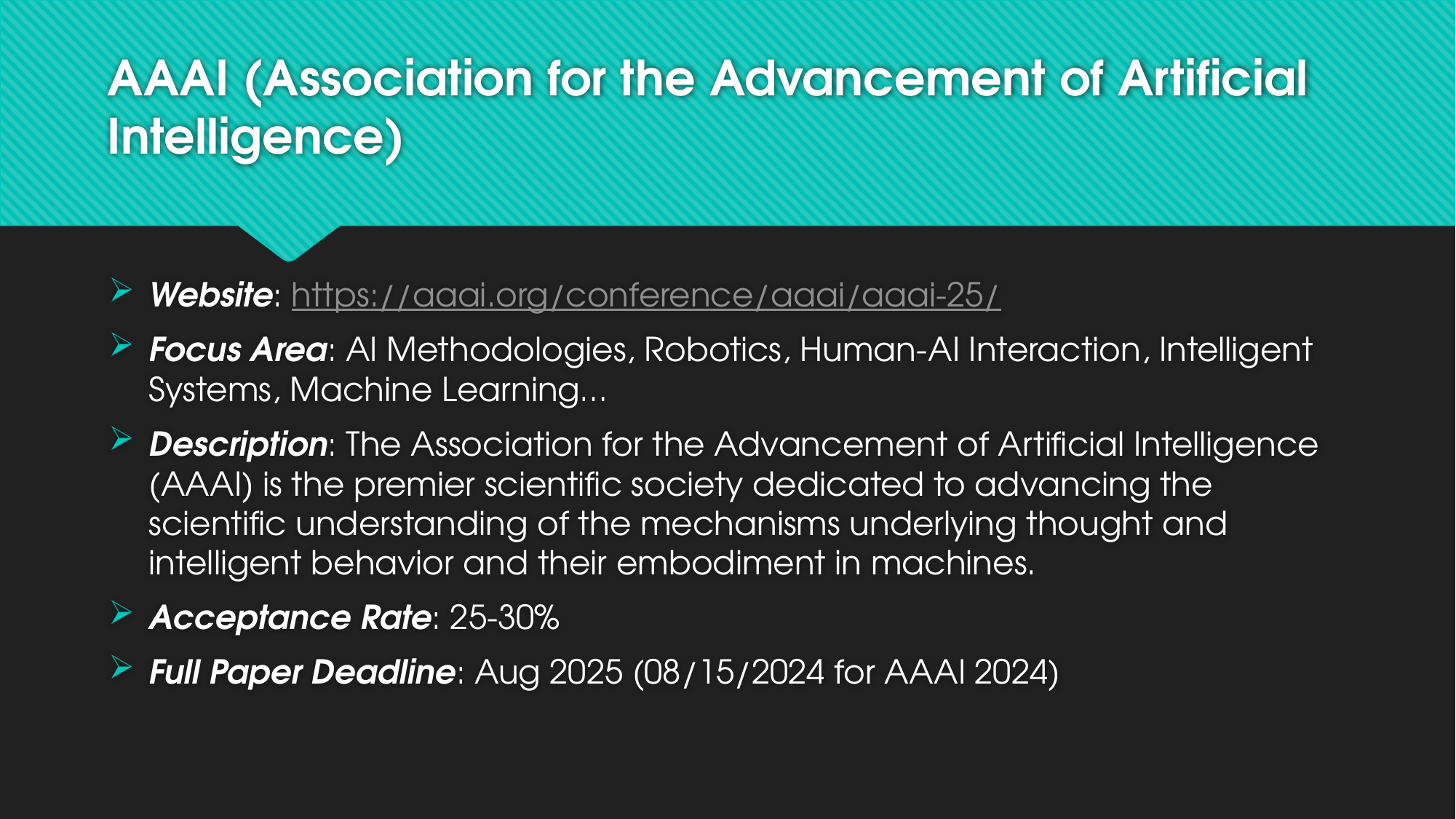

# AAAI (Association for the Advancement of Artificial Intelligence)
Website: https://aaai.org/conference/aaai/aaai-25/
Focus Area: AI Methodologies, Robotics, Human-AI Interaction, Intelligent Systems, Machine Learning…
Description: The Association for the Advancement of Artificial Intelligence (AAAI) is the premier scientific society dedicated to advancing the scientific understanding of the mechanisms underlying thought and intelligent behavior and their embodiment in machines.
Acceptance Rate: 25-30%
Full Paper Deadline: Aug 2025 (08/15/2024 for AAAI 2024)